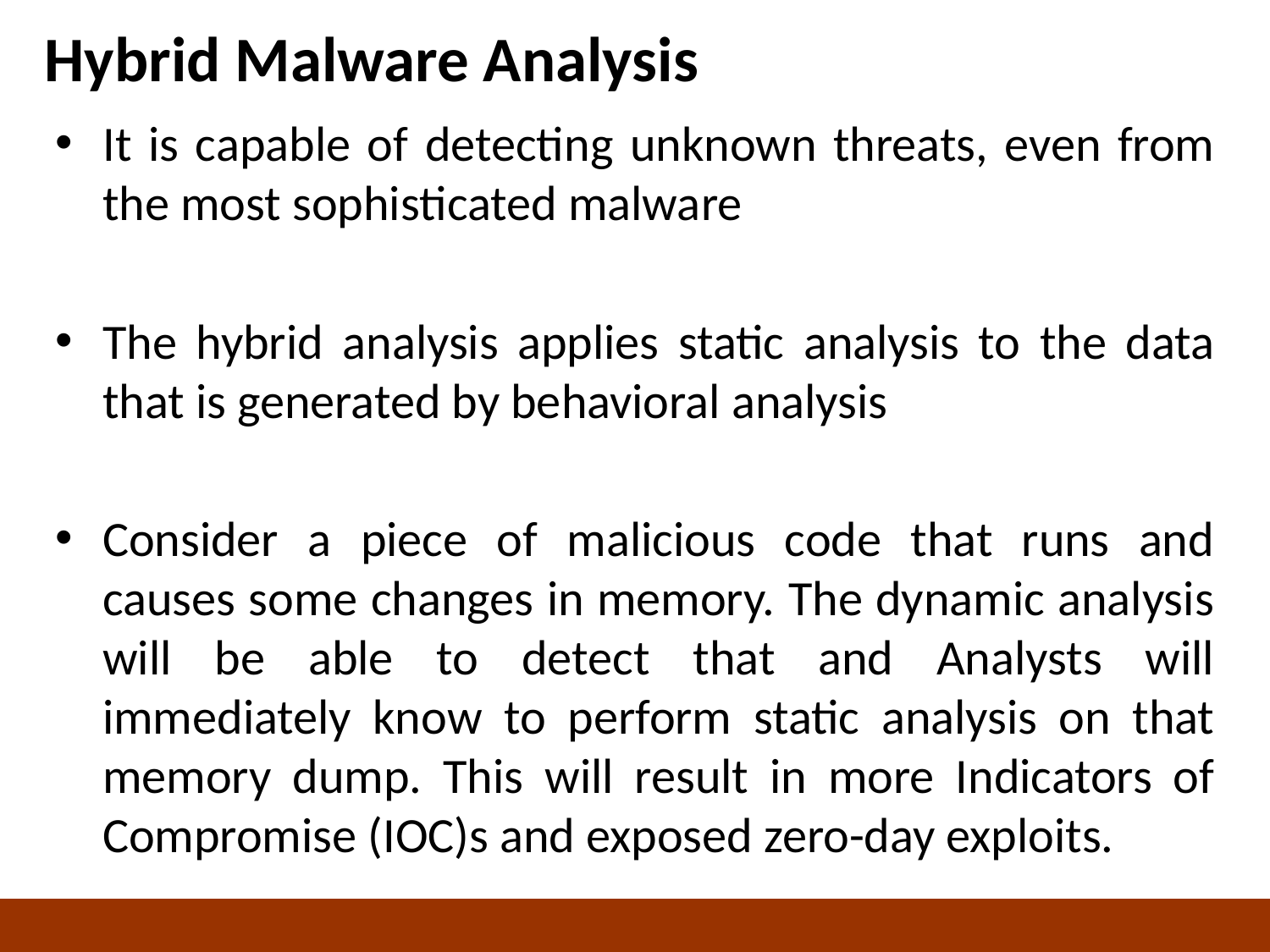

# Hybrid Malware Analysis
It is capable of detecting unknown threats, even from the most sophisticated malware

The hybrid analysis applies static analysis to the data that is generated by behavioral analysis

Consider a piece of malicious code that runs and causes some changes in memory. The dynamic analysis will be able to detect that and Analysts will immediately know to perform static analysis on that memory dump. This will result in more Indicators of Compromise (IOC)s and exposed zero-day exploits.